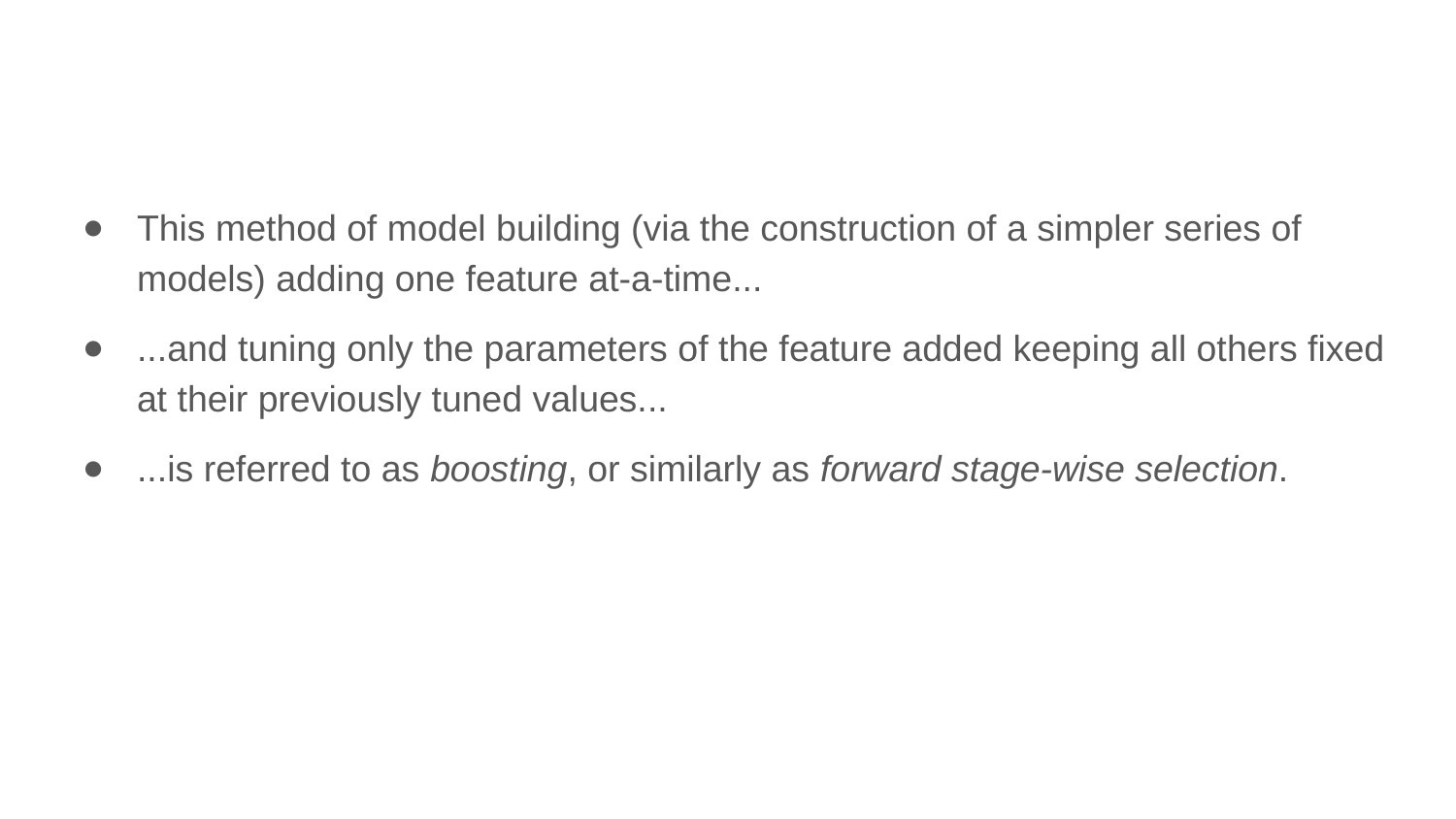

This method of model building (via the construction of a simpler series of models) adding one feature at-a-time...
...and tuning only the parameters of the feature added keeping all others fixed at their previously tuned values...
...is referred to as boosting, or similarly as forward stage-wise selection.